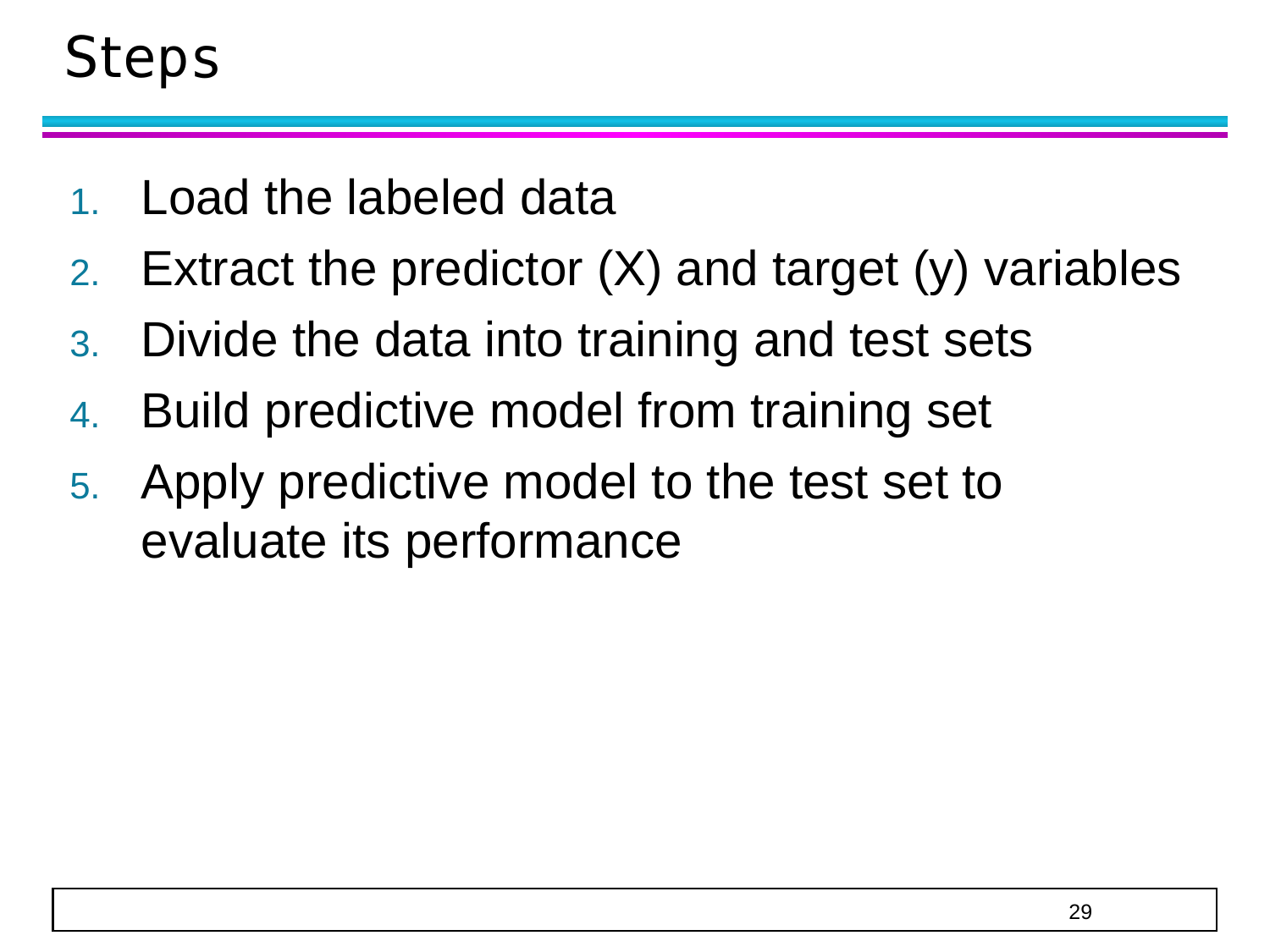

# Steps
Load the labeled data
Extract the predictor (X) and target (y) variables
Divide the data into training and test sets
Build predictive model from training set
Apply predictive model to the test set to evaluate its performance